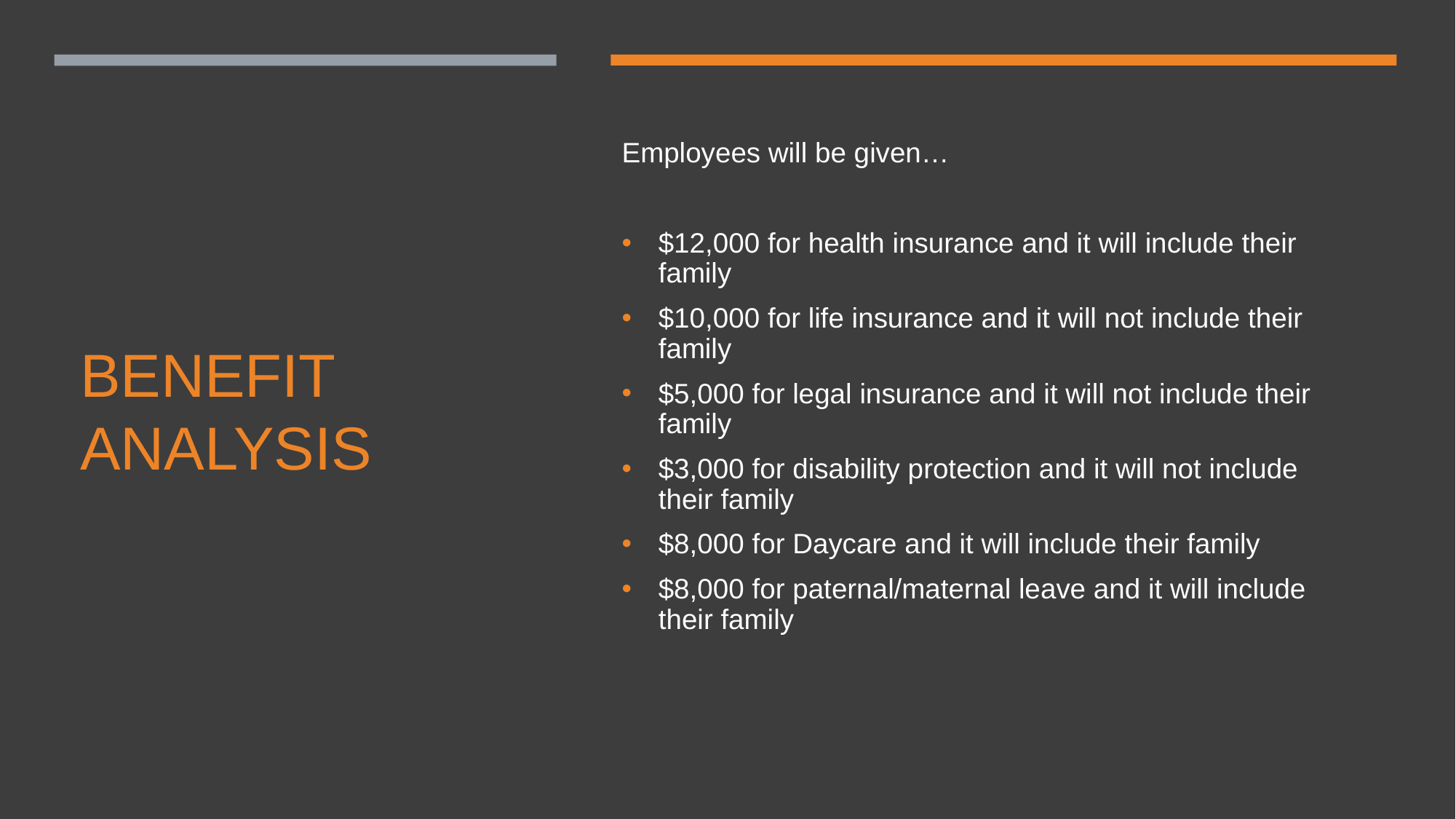

Employees will be given…

$12,000 for health insurance and it will include their family
$10,000 for life insurance and it will not include their family
$5,000 for legal insurance and it will not include their family
$3,000 for disability protection and it will not include their family
$8,000 for Daycare and it will include their family
$8,000 for paternal/maternal leave and it will include their family

# BENEFIT ANALYSIS